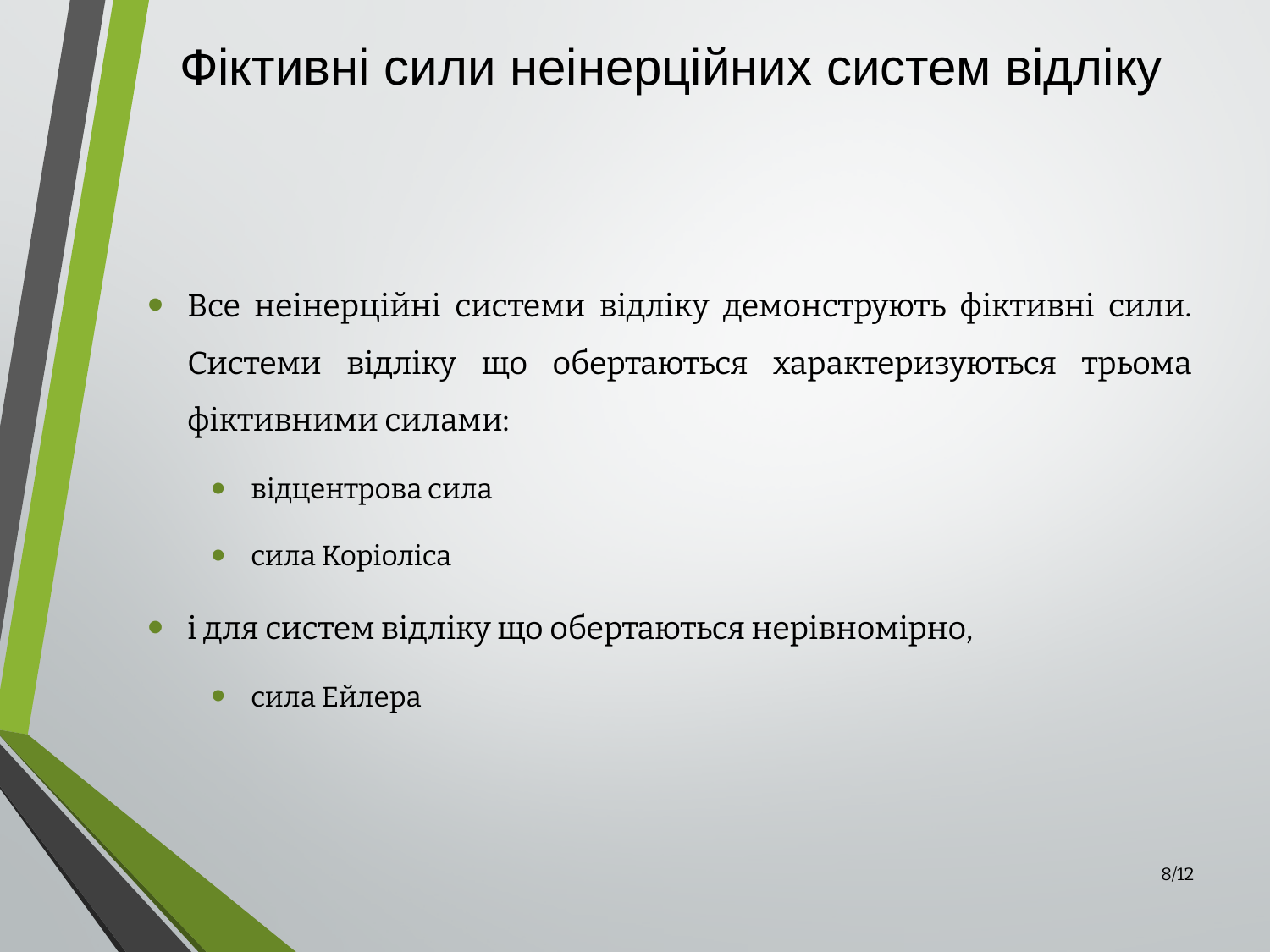

# Фіктивні сили неінерційних систем відліку
Все неінерційні системи відліку демонструють фіктивні сили. Системи відліку що обертаються характеризуються трьома фіктивними силами:
відцентрова сила
сила Коріоліса
і для систем відліку що обертаються нерівномірно,
сила Ейлера
8/12